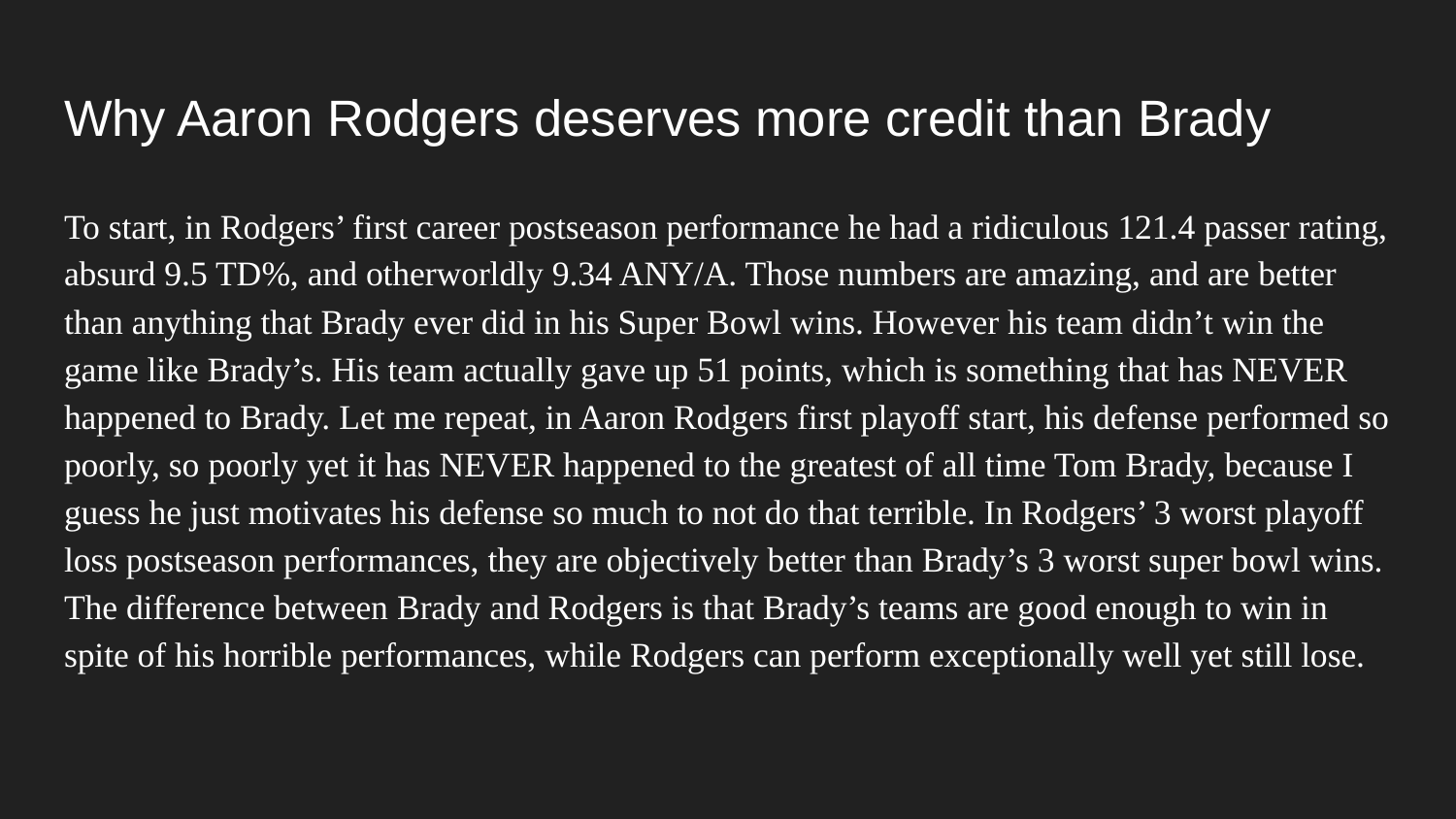

# Why Aaron Rodgers deserves more credit than Brady
To start, in Rodgers’ first career postseason performance he had a ridiculous 121.4 passer rating, absurd 9.5 TD%, and otherworldly 9.34 ANY/A. Those numbers are amazing, and are better than anything that Brady ever did in his Super Bowl wins. However his team didn’t win the game like Brady’s. His team actually gave up 51 points, which is something that has NEVER happened to Brady. Let me repeat, in Aaron Rodgers first playoff start, his defense performed so poorly, so poorly yet it has NEVER happened to the greatest of all time Tom Brady, because I guess he just motivates his defense so much to not do that terrible. In Rodgers’ 3 worst playoff loss postseason performances, they are objectively better than Brady’s 3 worst super bowl wins. The difference between Brady and Rodgers is that Brady’s teams are good enough to win in spite of his horrible performances, while Rodgers can perform exceptionally well yet still lose.